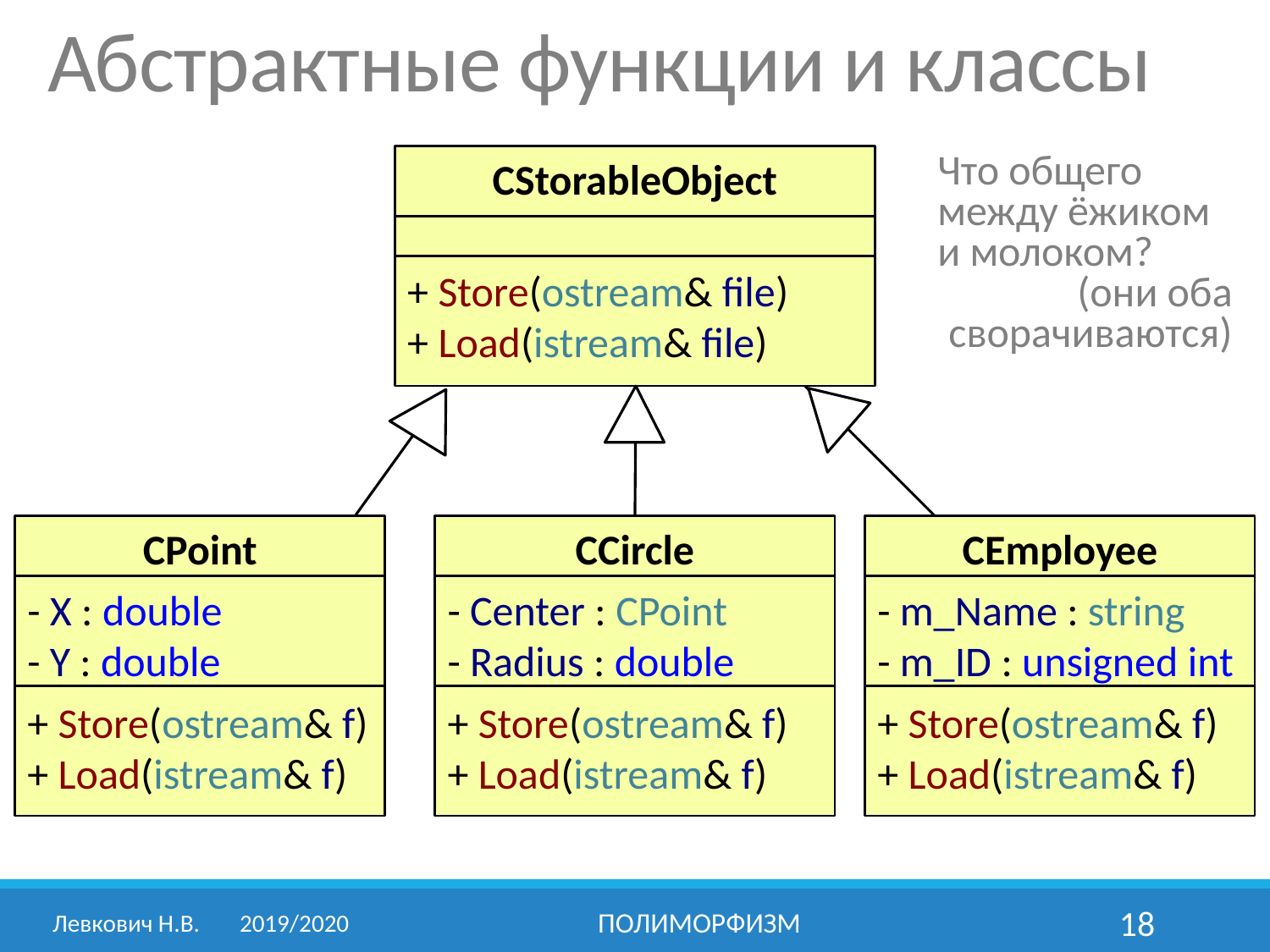

# Абстрактные функции и классы
CStorableObject

+ Store(ostream& file)
+ Load(istream& file)
Что общего между ёжиком и молоком?
(они оба сворачиваются)

CPoint
- X : double
- Y : double
+ Store(ostream& f)
+ Load(istream& f)

CCircle
- Center : CPoint
- Radius : double
+ Store(ostream& f)
+ Load(istream& f)

CEmployee
- m_Name : string
- m_ID : unsigned int
+ Store(ostream& f)
+ Load(istream& f)

Левкович Н.В.	2019/2020
Полиморфизм
18